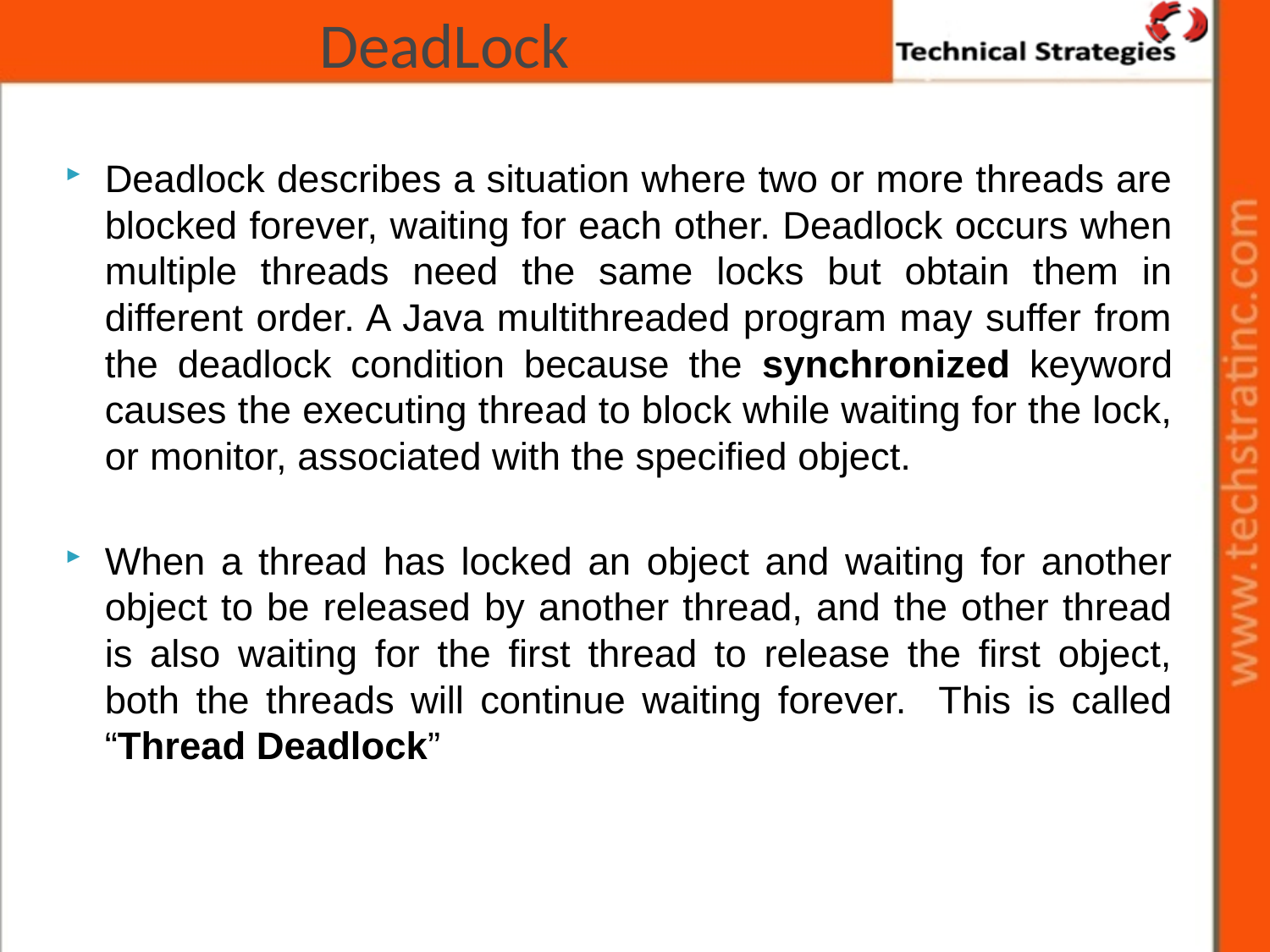

# DeadLock
Deadlock describes a situation where two or more threads are blocked forever, waiting for each other. Deadlock occurs when multiple threads need the same locks but obtain them in different order. A Java multithreaded program may suffer from the deadlock condition because the synchronized keyword causes the executing thread to block while waiting for the lock, or monitor, associated with the specified object.

When a thread has locked an object and waiting for another object to be released by another thread, and the other thread is also waiting for the first thread to release the first object, both the threads will continue waiting forever.  This is called “Thread Deadlock”